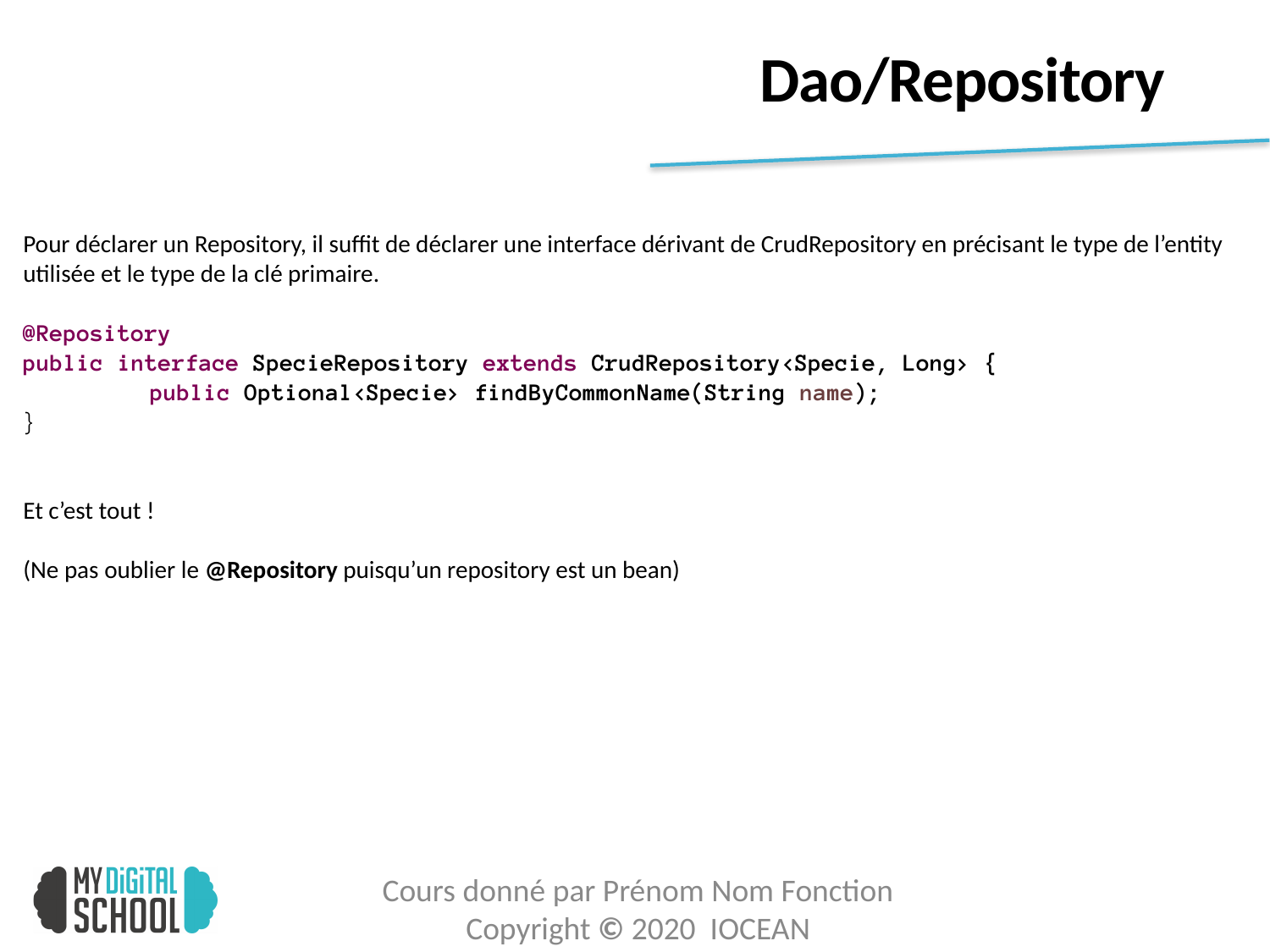

# Dao/Repository
Pour déclarer un Repository, il suffit de déclarer une interface dérivant de CrudRepository en précisant le type de l’entity utilisée et le type de la clé primaire.

@Repository
public interface SpecieRepository extends CrudRepository<Specie, Long> {
	public Optional<Specie> findByCommonName(String name);
}

Et c’est tout !

(Ne pas oublier le @Repository puisqu’un repository est un bean)